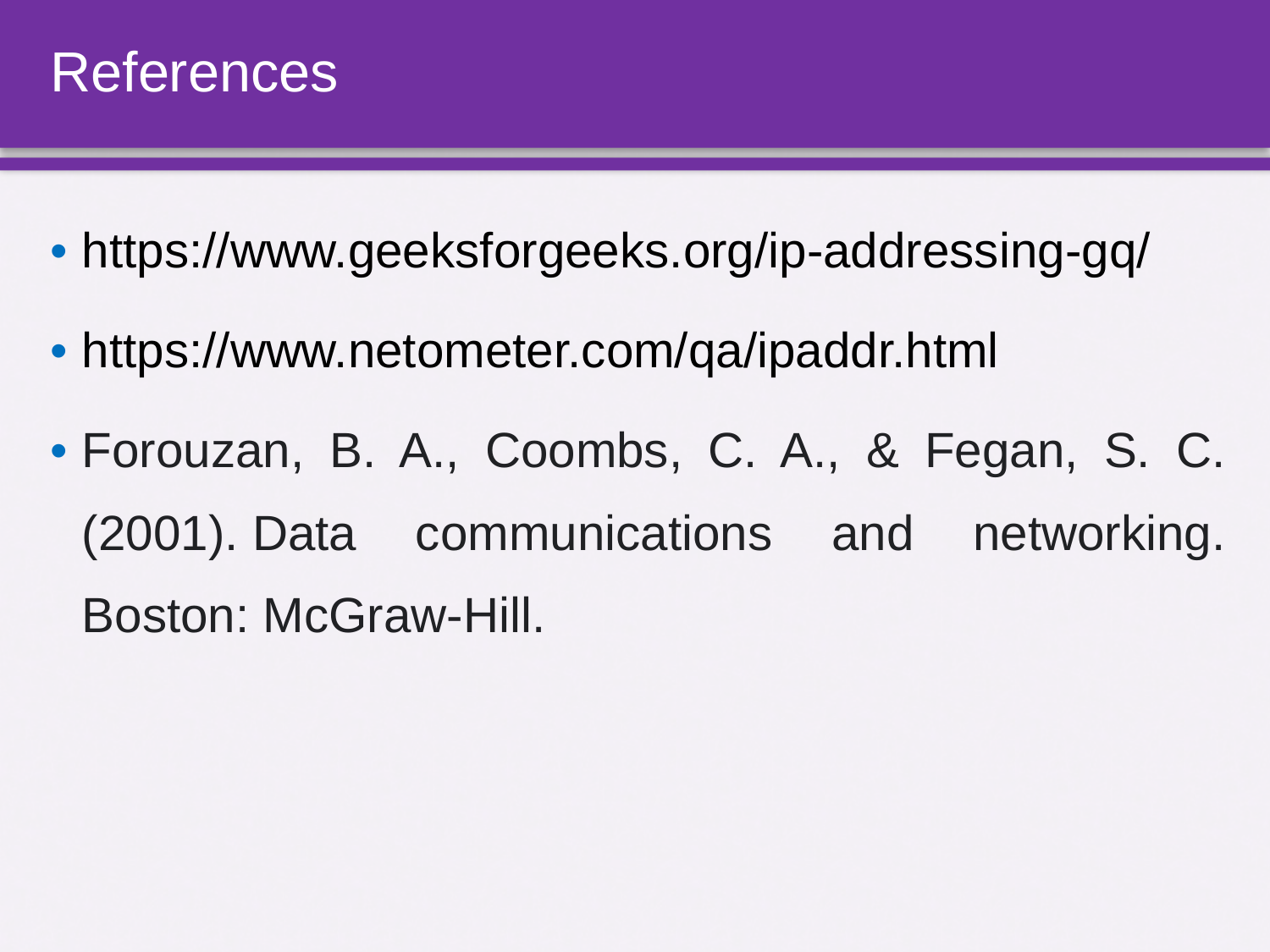

# References
https://www.geeksforgeeks.org/ip-addressing-gq/
https://www.netometer.com/qa/ipaddr.html
Forouzan, B. A., Coombs, C. A., & Fegan, S. C. (2001). Data communications and networking. Boston: McGraw-Hill.